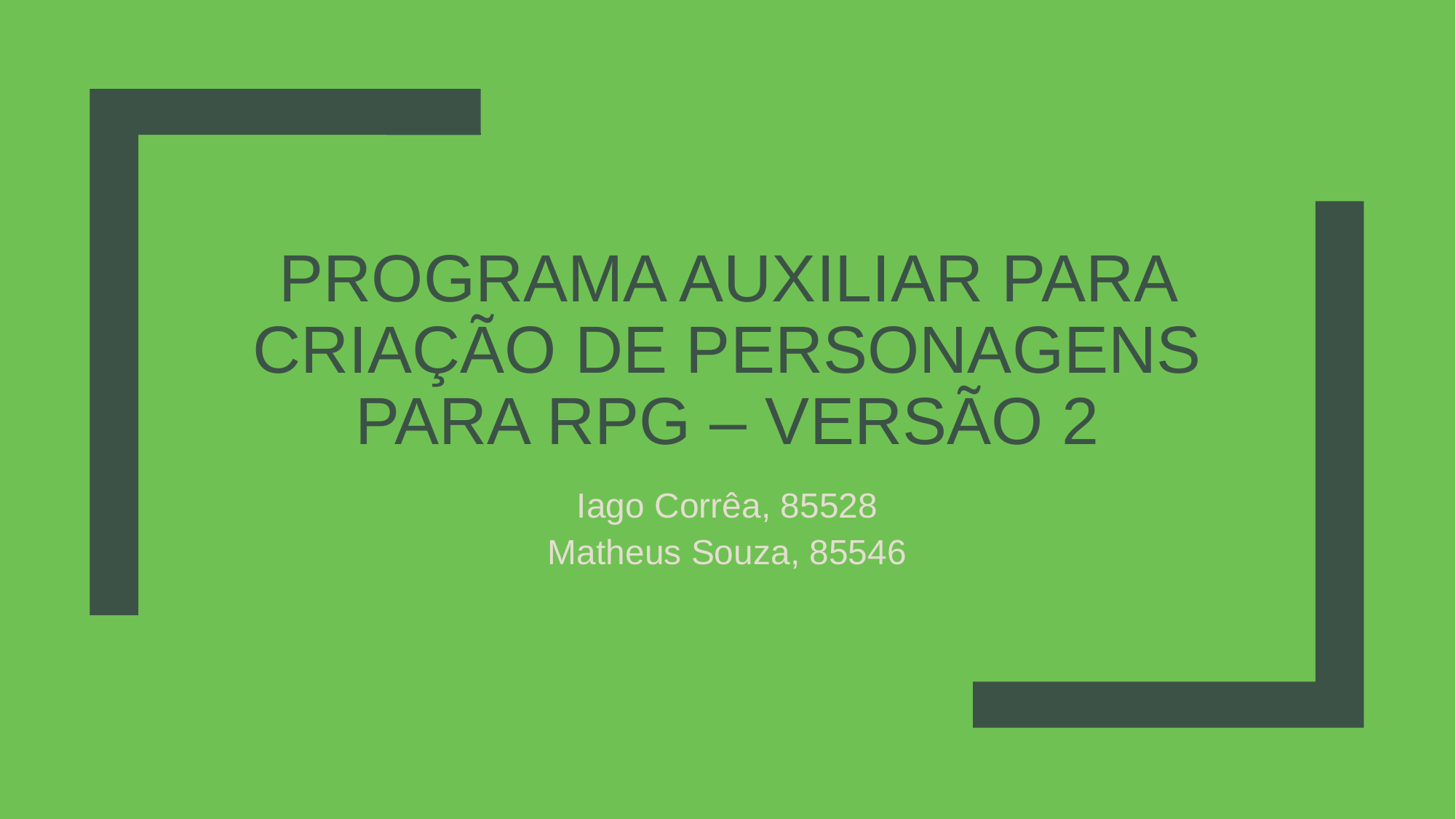

# Programa Auxiliar para Criação de Personagens para RPG – Versão 2
Iago Corrêa, 85528
Matheus Souza, 85546